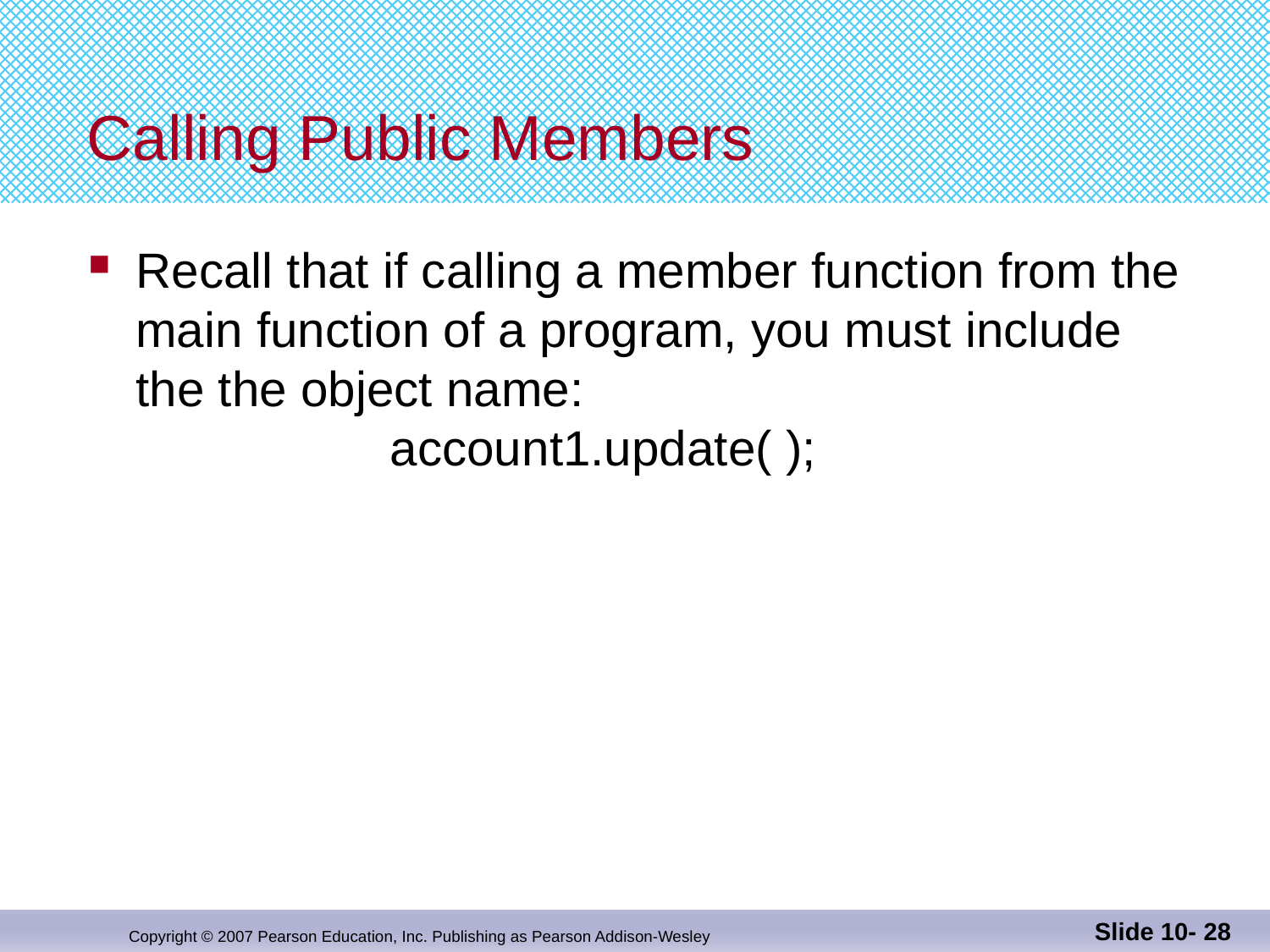

# Calling Public Members
Recall that if calling a member function from the
main function of a program, you must include
the the object name:
      		account1.update( );
Slide 10- 28